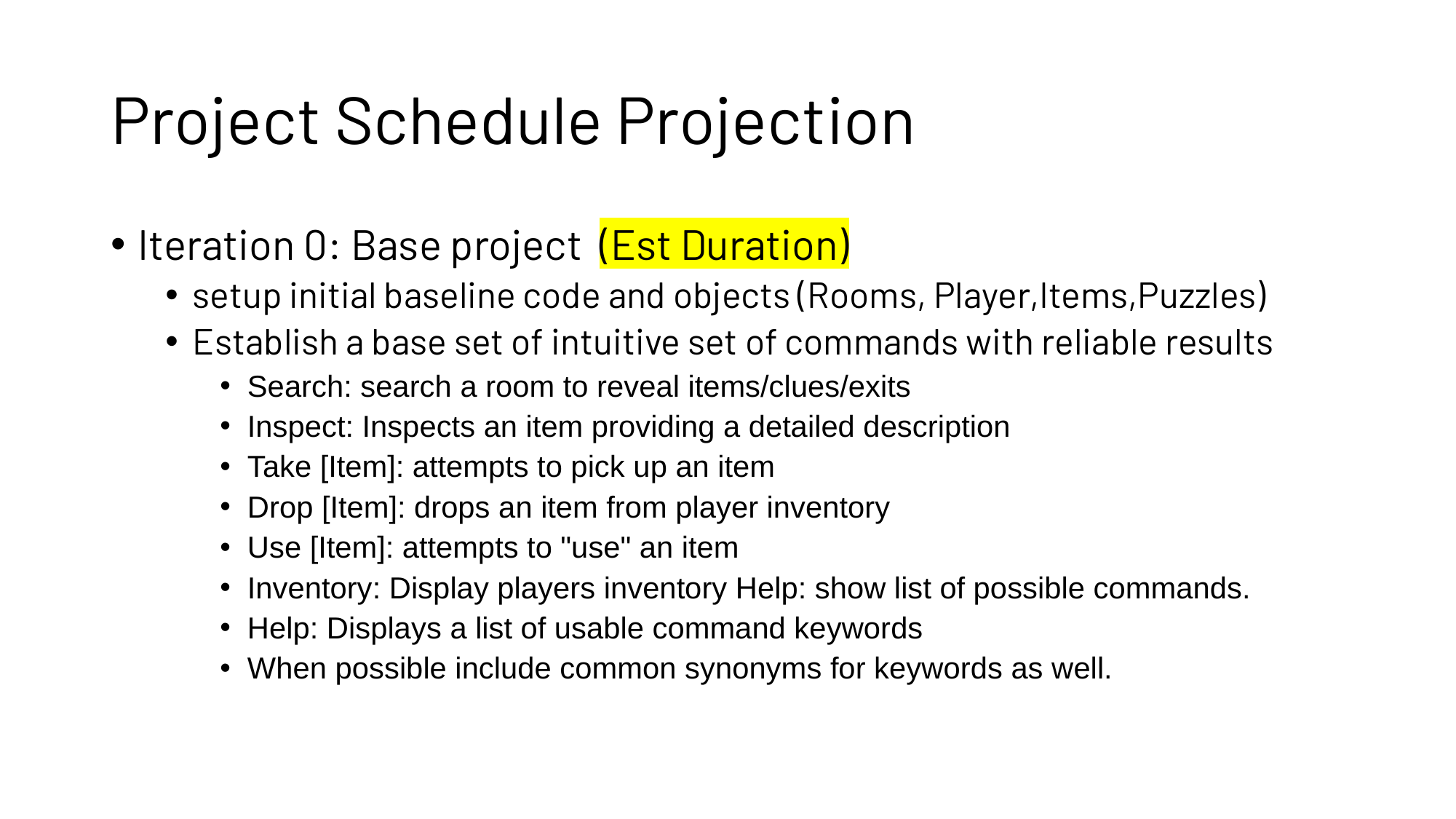

# Project Schedule Projection
Iteration 0: Base project  (Est Duration)
setup initial baseline code and objects (Rooms, Player,Items,Puzzles)
Establish a base set of intuitive set of commands with reliable results
Search: search a room to reveal items/clues/exits
Inspect: Inspects an item providing a detailed description
Take [Item]: attempts to pick up an item
Drop [Item]: drops an item from player inventory
Use [Item]: attempts to "use" an item
Inventory: Display players inventory Help: show list of possible commands.
Help: Displays a list of usable command keywords
When possible include common synonyms for keywords as well.